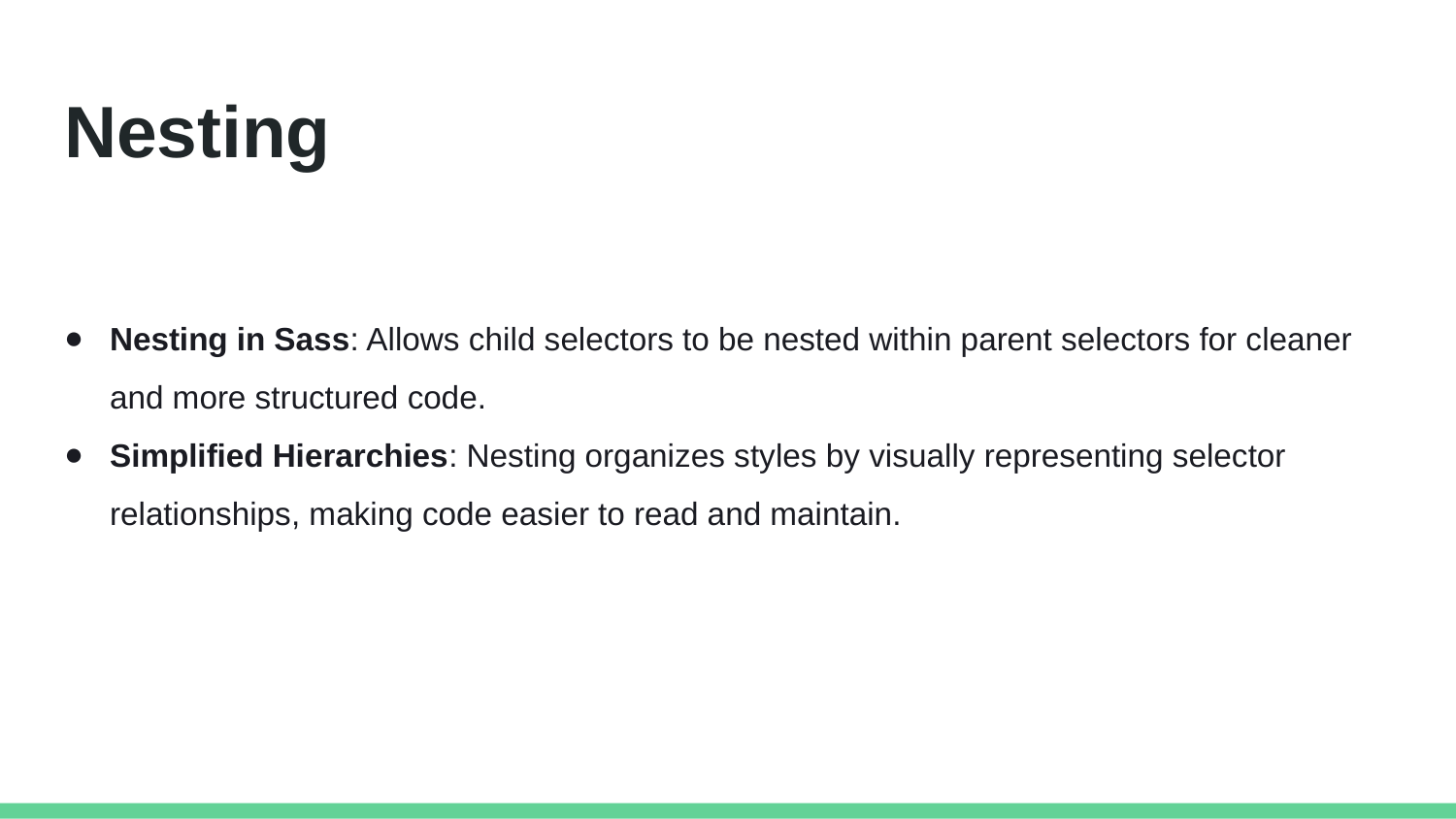

# Nesting

Nesting in Sass: Allows child selectors to be nested within parent selectors for cleaner and more structured code.
Simplified Hierarchies: Nesting organizes styles by visually representing selector relationships, making code easier to read and maintain.